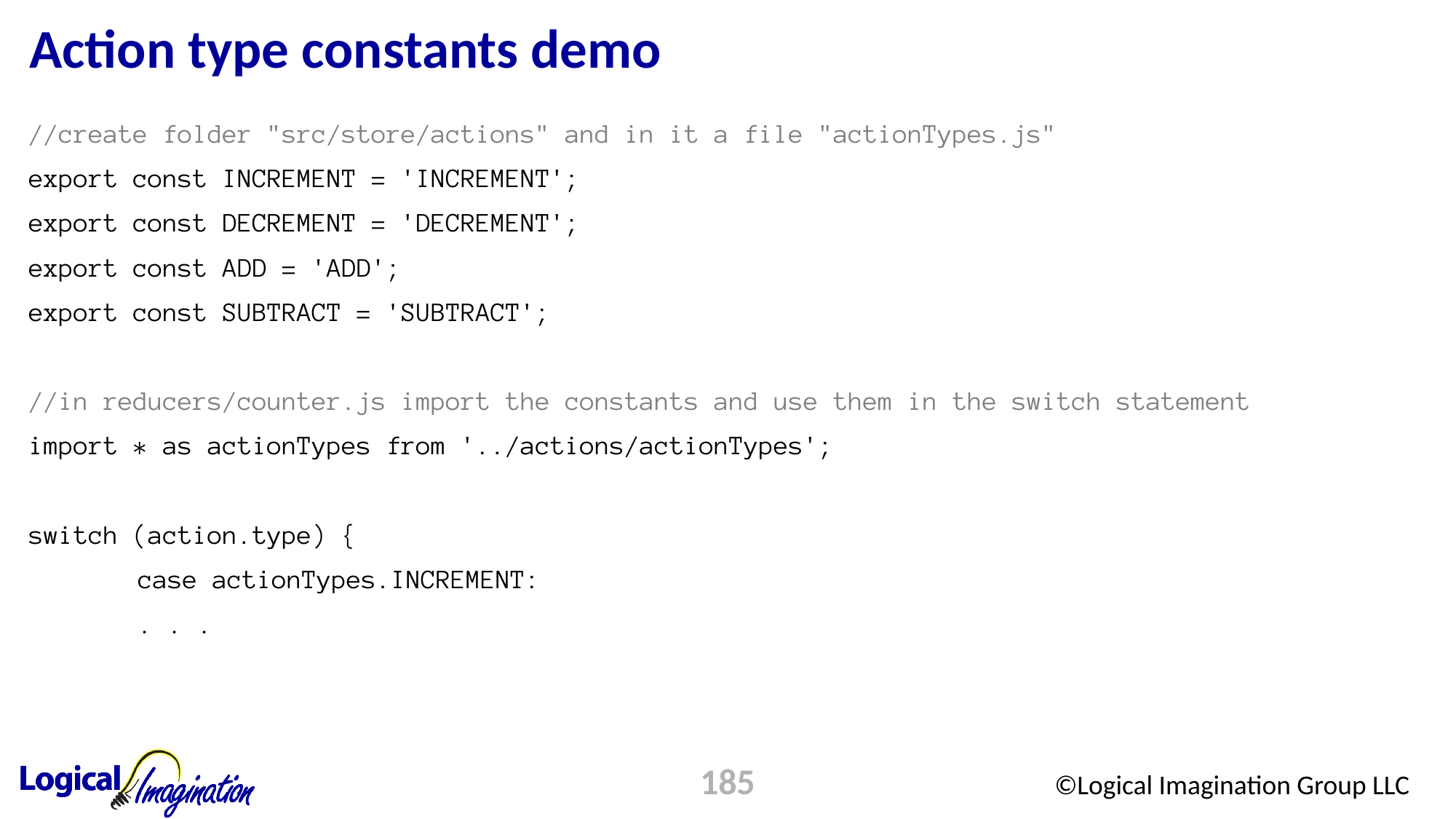

# Action type constants demo
//create folder "src/store/actions" and in it a file "actionTypes.js"
export const INCREMENT = 'INCREMENT';
export const DECREMENT = 'DECREMENT';
export const ADD = 'ADD';
export const SUBTRACT = 'SUBTRACT';

//in reducers/counter.js import the constants and use them in the switch statement
import * as actionTypes from '../actions/actionTypes';

switch (action.type) {
	case actionTypes.INCREMENT:
	. . .
185